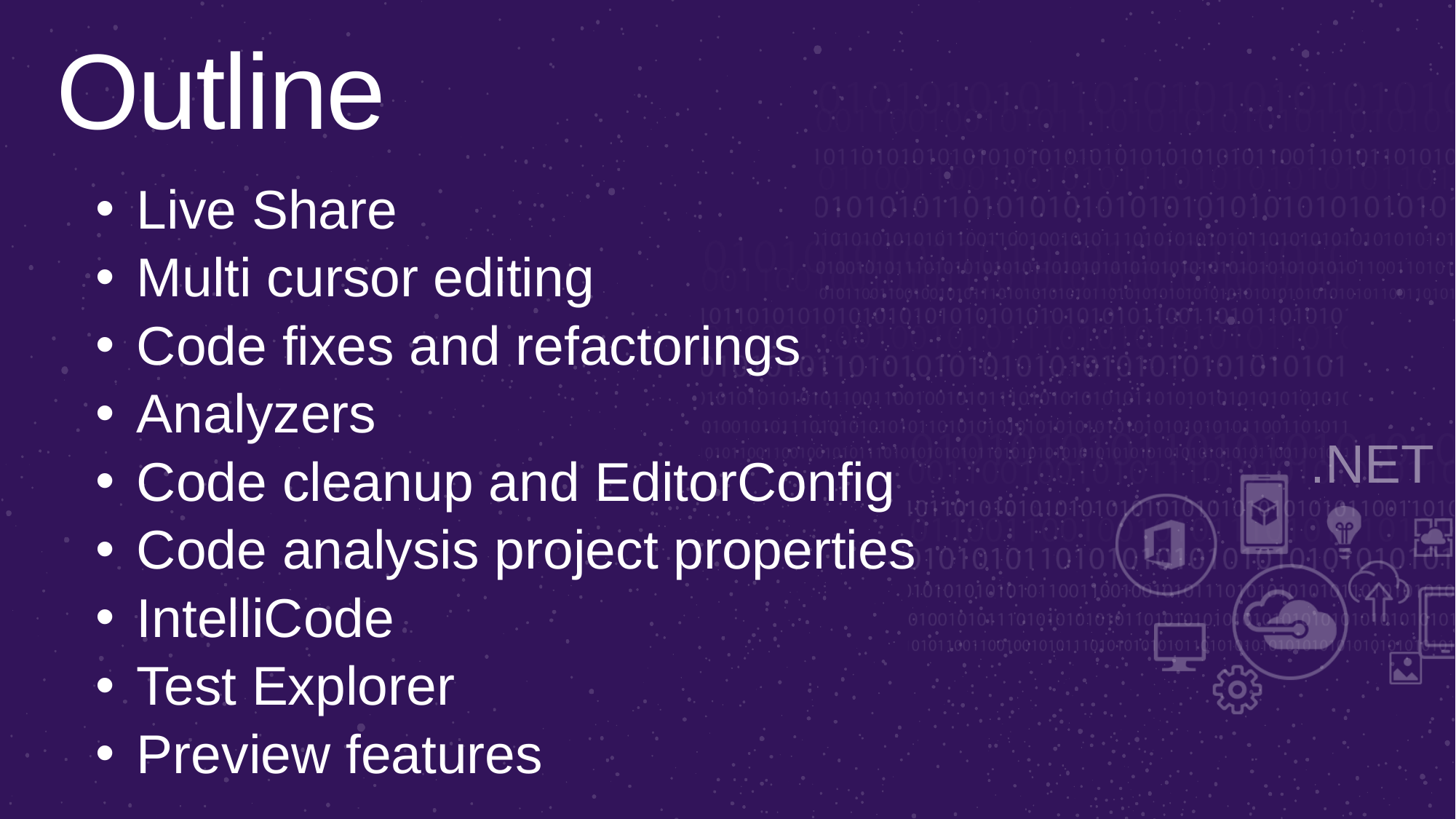

# Outline
Live Share
Multi cursor editing
Code fixes and refactorings
Analyzers
Code cleanup and EditorConfig
Code analysis project properties
IntelliCode
Test Explorer
Preview features